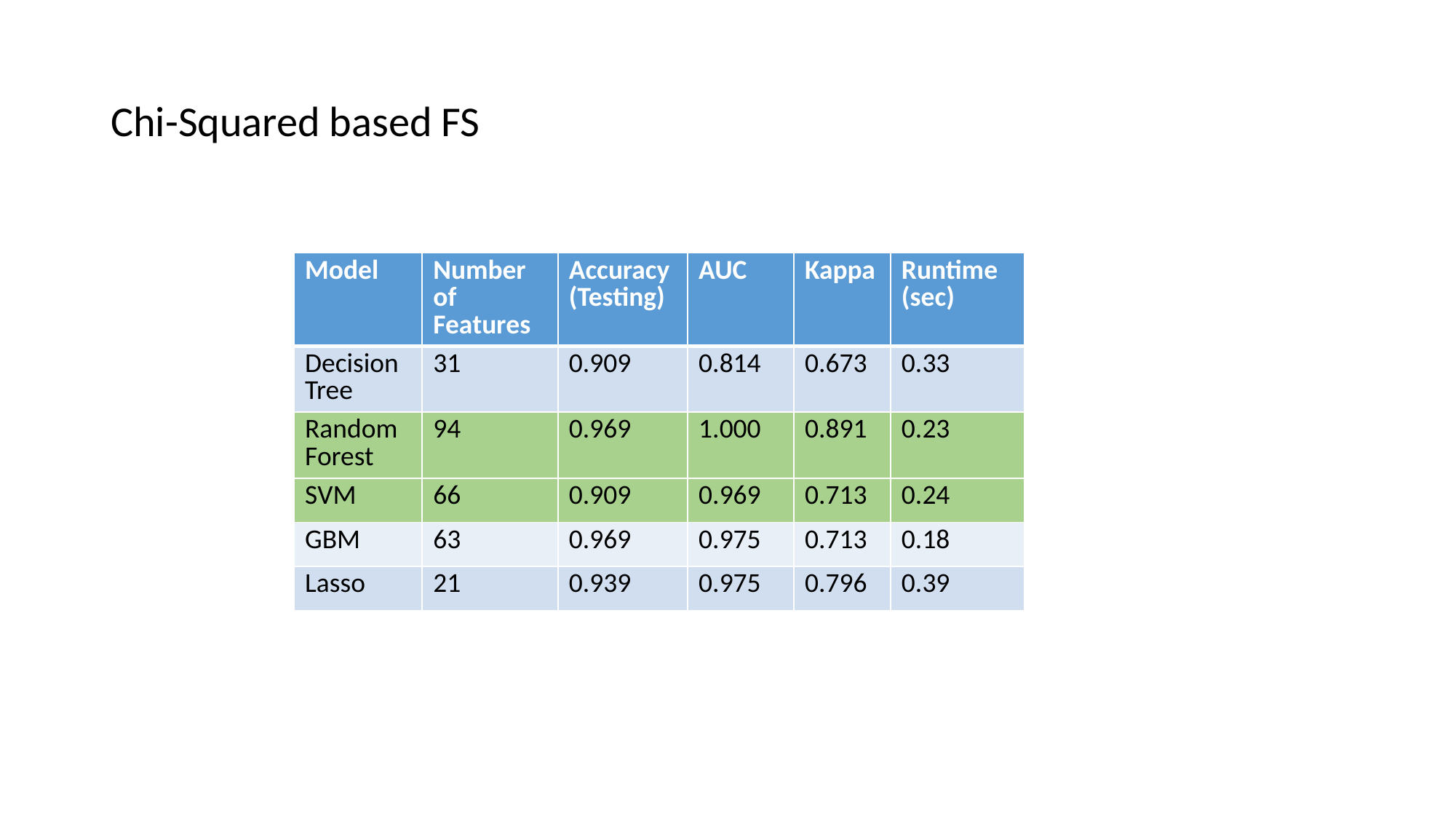

# Chi-Squared based FS
| Model | Number of Features | Accuracy (Testing) | AUC | Kappa | Runtime (sec) |
| --- | --- | --- | --- | --- | --- |
| Decision Tree | 31 | 0.909 | 0.814 | 0.673 | 0.33 |
| Random Forest | 94 | 0.969 | 1.000 | 0.891 | 0.23 |
| SVM | 66 | 0.909 | 0.969 | 0.713 | 0.24 |
| GBM | 63 | 0.969 | 0.975 | 0.713 | 0.18 |
| Lasso | 21 | 0.939 | 0.975 | 0.796 | 0.39 |